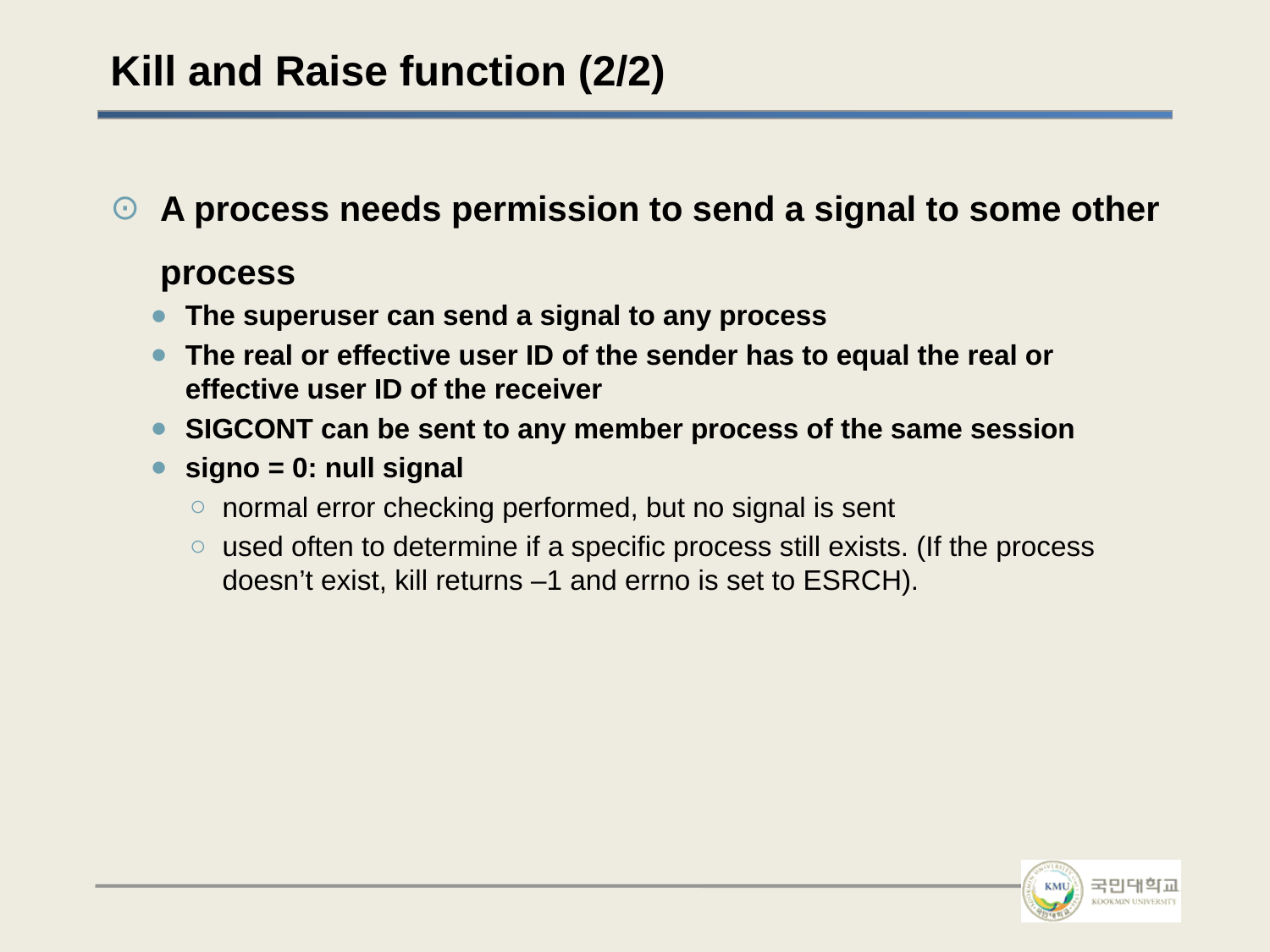

# Kill and Raise function (2/2)
A process needs permission to send a signal to some other process
The superuser can send a signal to any process
The real or effective user ID of the sender has to equal the real or effective user ID of the receiver
SIGCONT can be sent to any member process of the same session
signo = 0: null signal
normal error checking performed, but no signal is sent
used often to determine if a specific process still exists. (If the process doesn’t exist, kill returns –1 and errno is set to ESRCH).